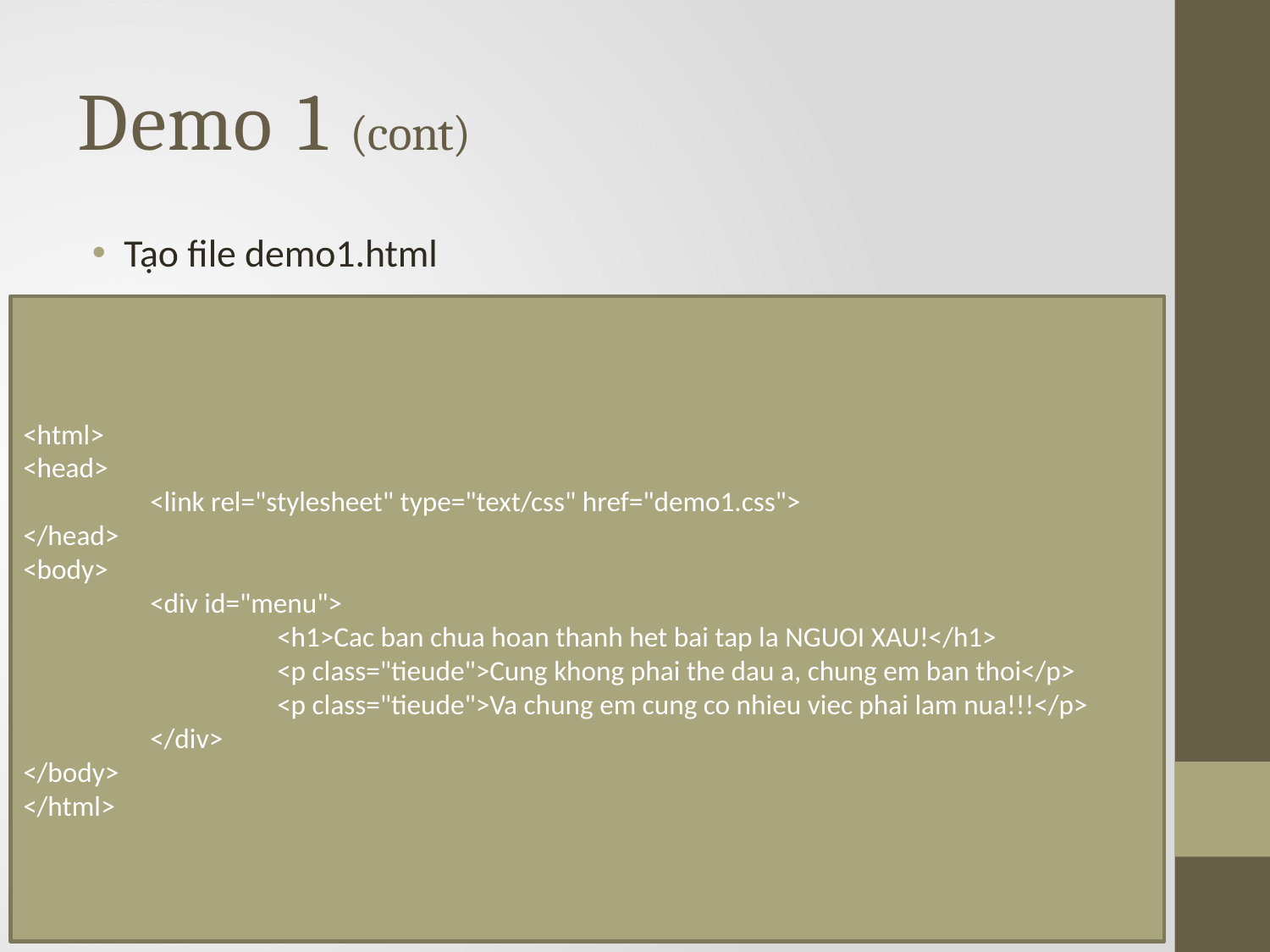

# Demo 1 (cont)
Tạo file demo1.html
<html>
<head>
	<link rel="stylesheet" type="text/css" href="demo1.css">
</head>
<body>
	<div id="menu">
		<h1>Cac ban chua hoan thanh het bai tap la NGUOI XAU!</h1>
		<p class="tieude">Cung khong phai the dau a, chung em ban thoi</p>
		<p class="tieude">Va chung em cung co nhieu viec phai lam nua!!!</p>
	</div>
</body>
</html>